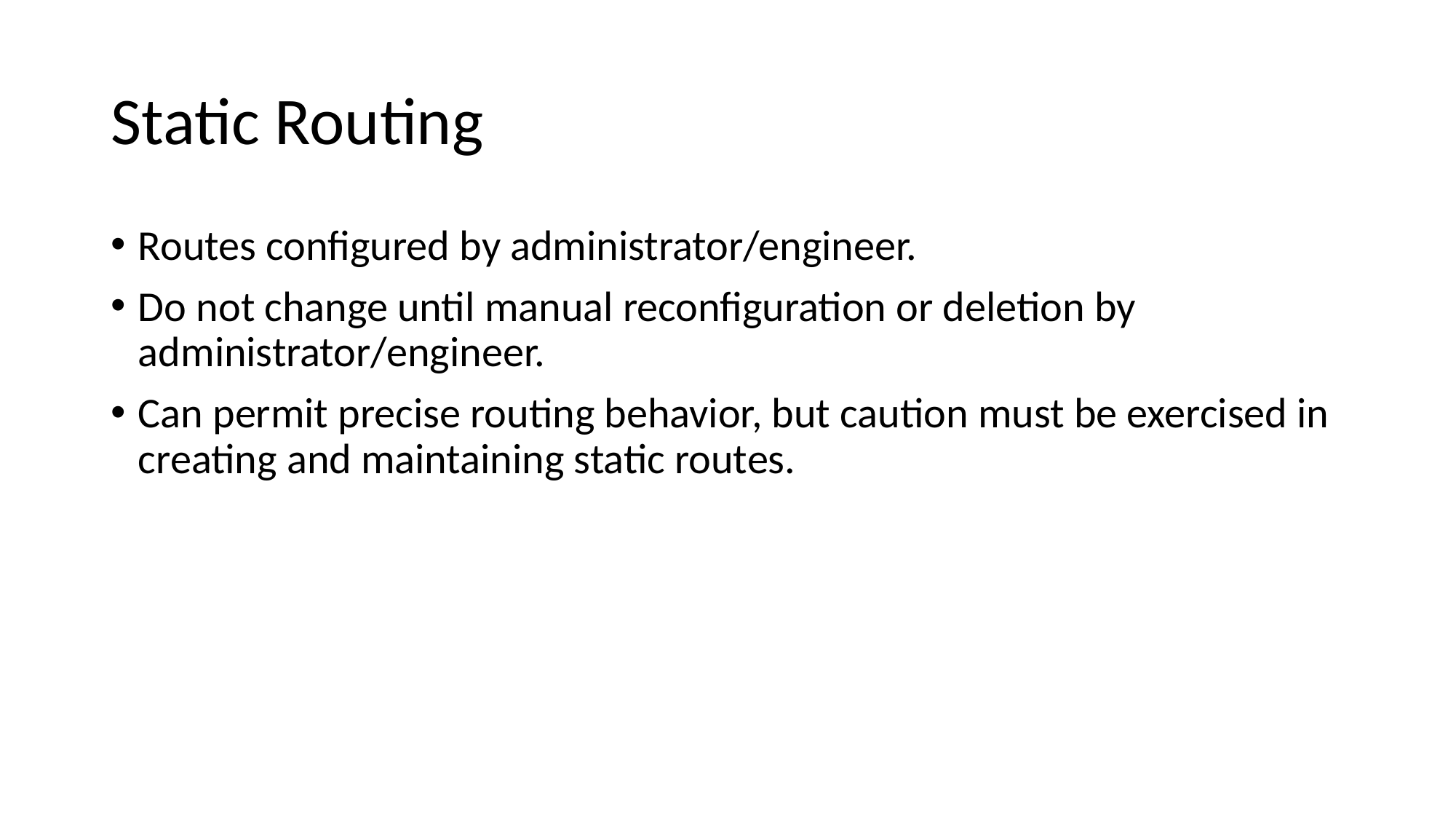

# Static Routing
Routes configured by administrator/engineer.
Do not change until manual reconfiguration or deletion by administrator/engineer.
Can permit precise routing behavior, but caution must be exercised in creating and maintaining static routes.